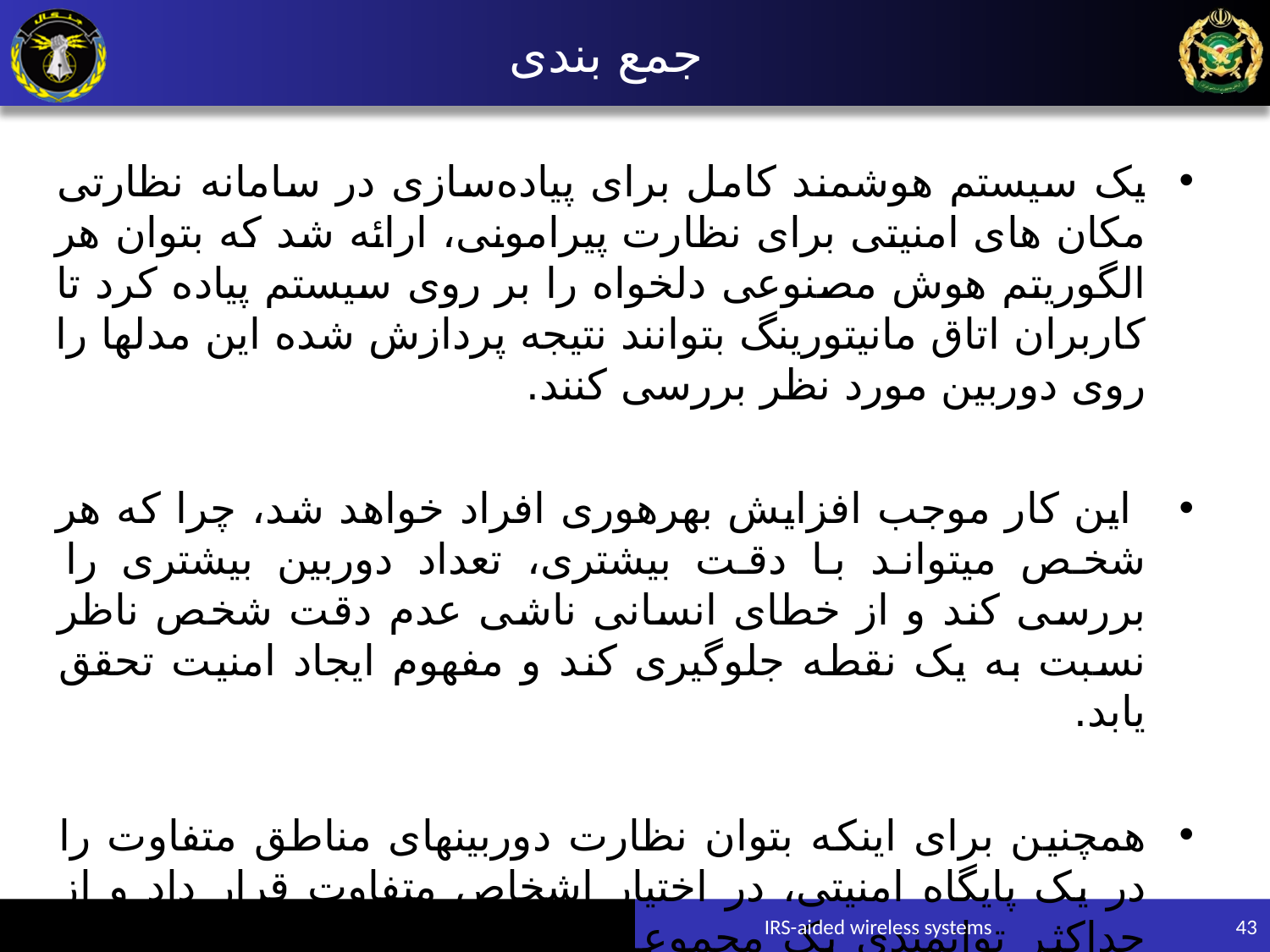

# جمع بندی
یک سیستم هوشمند کامل برای پیاده‌سازی در سامانه نظارتی مکان های امنیتی برای نظارت پیرامونی، ارائه شد که بتوان هر الگوریتم هوش مصنوعی دلخواه را بر روی سیستم پیاده کرد تا کاربران اتاق مانیتورینگ بتوانند نتیجه پردازش شده این مدل­ها را روی دوربین مورد نظر بررسی کنند.

 این کار موجب افزایش بهره­وری افراد خواهد شد، چرا که هر شخص می­تواند با دقت بیشتری، تعداد دوربین بیشتری را بررسی کند و از خطای انسانی ناشی عدم دقت شخص ناظر نسبت به یک نقطه جلوگیری کند و مفهوم ایجاد امنیت تحقق یابد.

همچنین برای اینکه بتوان نظارت دوربین­های مناطق متفاوت را در یک پایگاه امنیتی، در اختیار اشخاص متفاوت قرار داد و از حداکثر توانمندی یک مجموعه استفاده کرد، برای هر دوربین سطح دسترسی تعریف شد، تا اشخاصی که به دوربین ها دسترسی پیدا می‌کنند را مدیریت کرد.

IRS-aided wireless systems
43